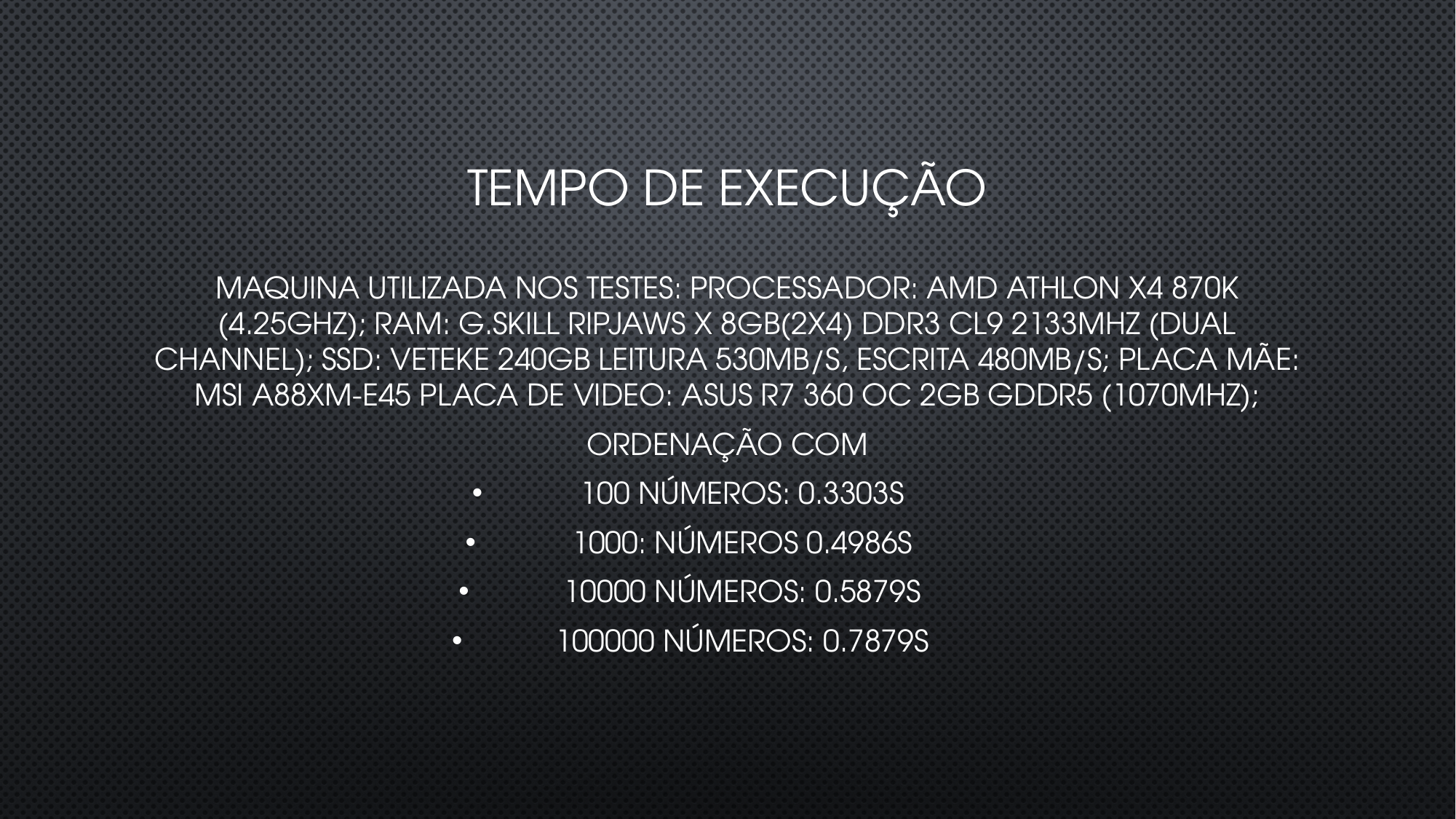

# Tempo de execução
Maquina utilizada nos testes: Processador: AMD ATHLON X4 870K (4.25Ghz); Ram: G.skill Ripjaws X 8gb(2x4) Ddr3 Cl9 2133Mhz (Dual Channel); SSD: Veteke 240Gb Leitura 530MB/s, Escrita 480MB/s; Placa Mãe: MSI A88XM-E45 Placa de Video: ASUS R7 360 OC 2Gb GDDR5 (1070Mhz);
ORDENAÇÃO COM
100 números: 0.3303s
1000: números 0.4986s
10000 números: 0.5879s
100000 números: 0.7879s